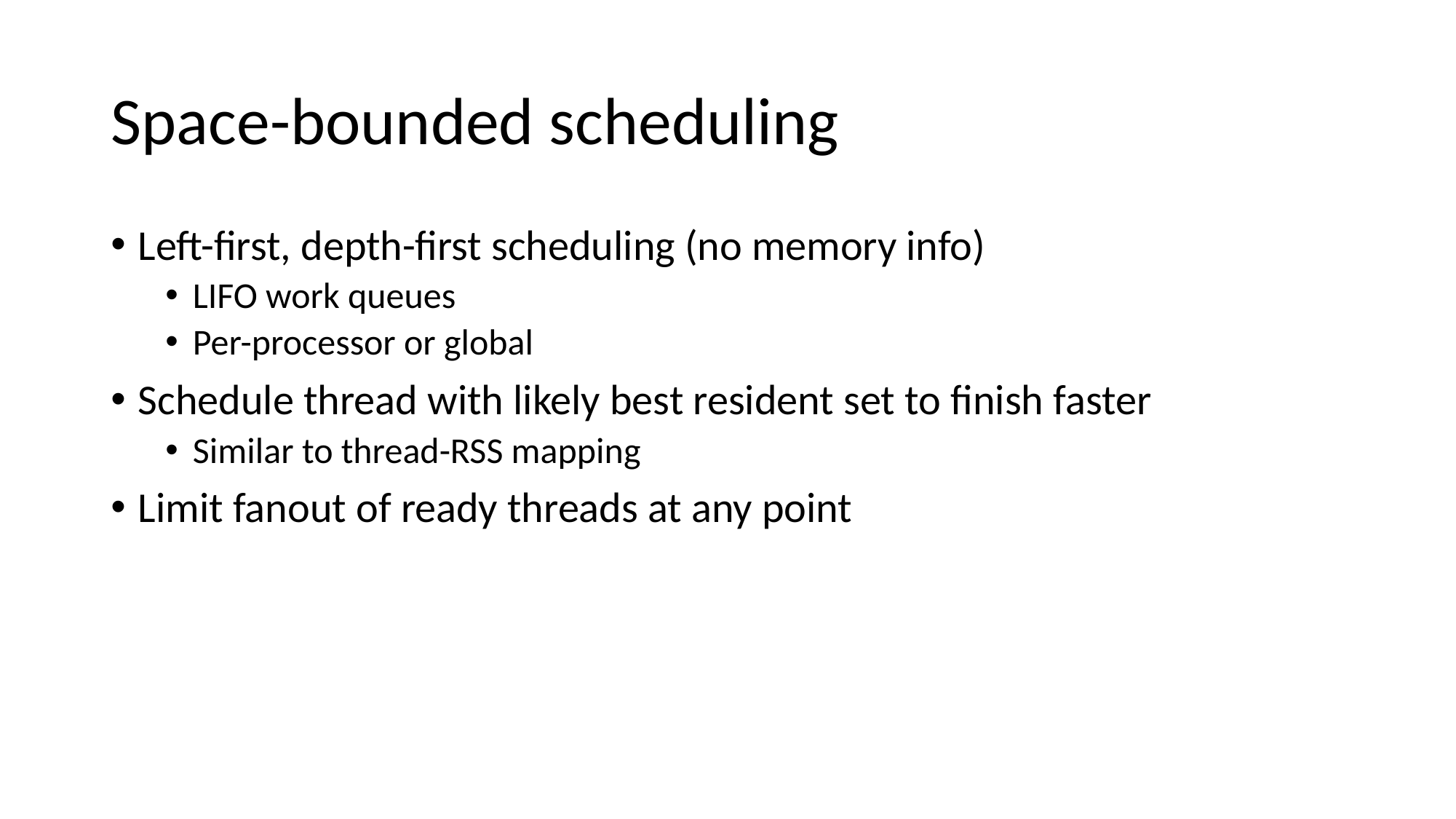

# Space-bounded scheduling
Left-first, depth-first scheduling (no memory info)
LIFO work queues
Per-processor or global
Schedule thread with likely best resident set to finish faster
Similar to thread-RSS mapping
Limit fanout of ready threads at any point